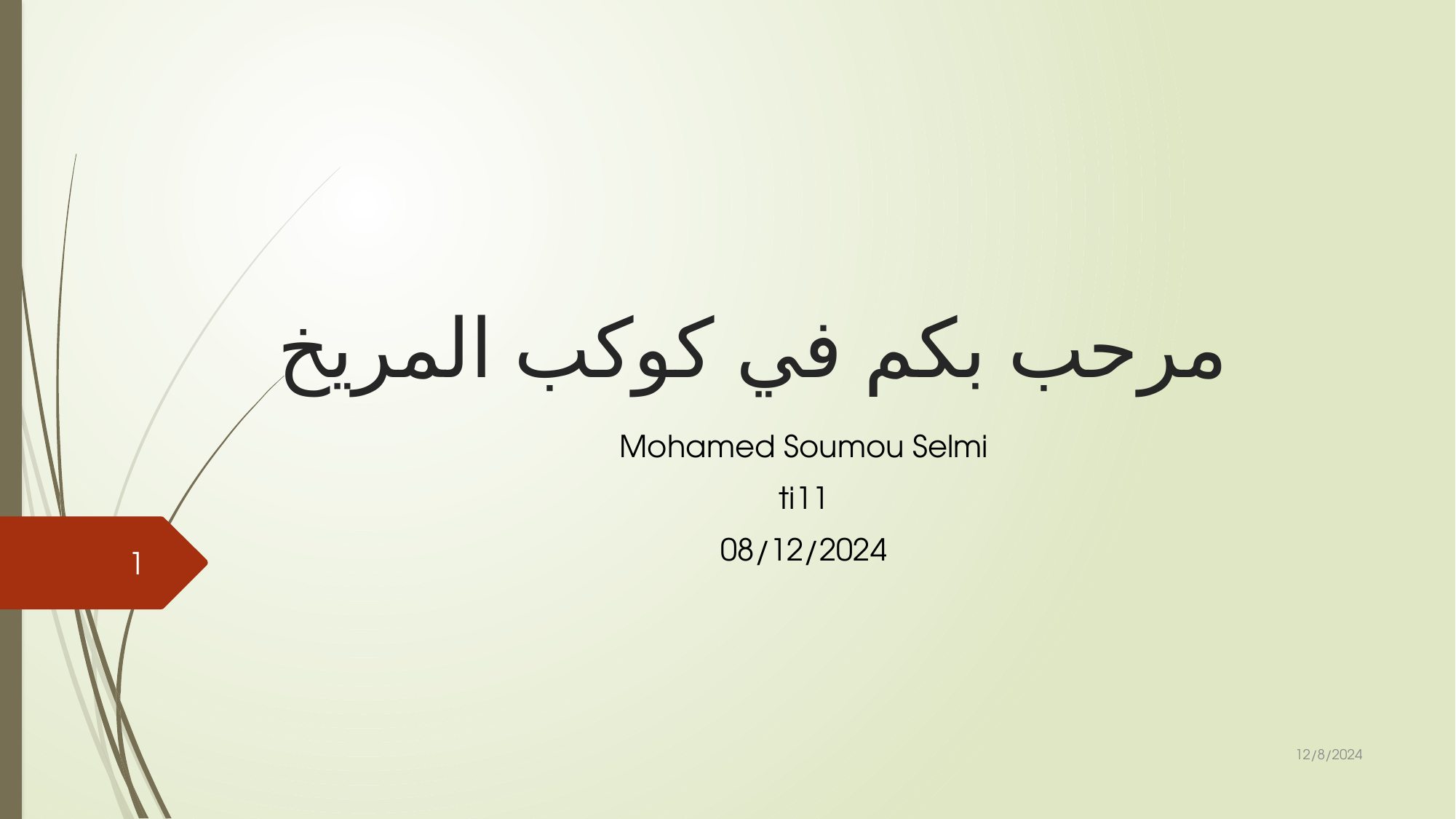

# مرحب بكم في كوكب المريخ
Mohamed Soumou Selmi
ti11
08/12/2024
1
12/8/2024